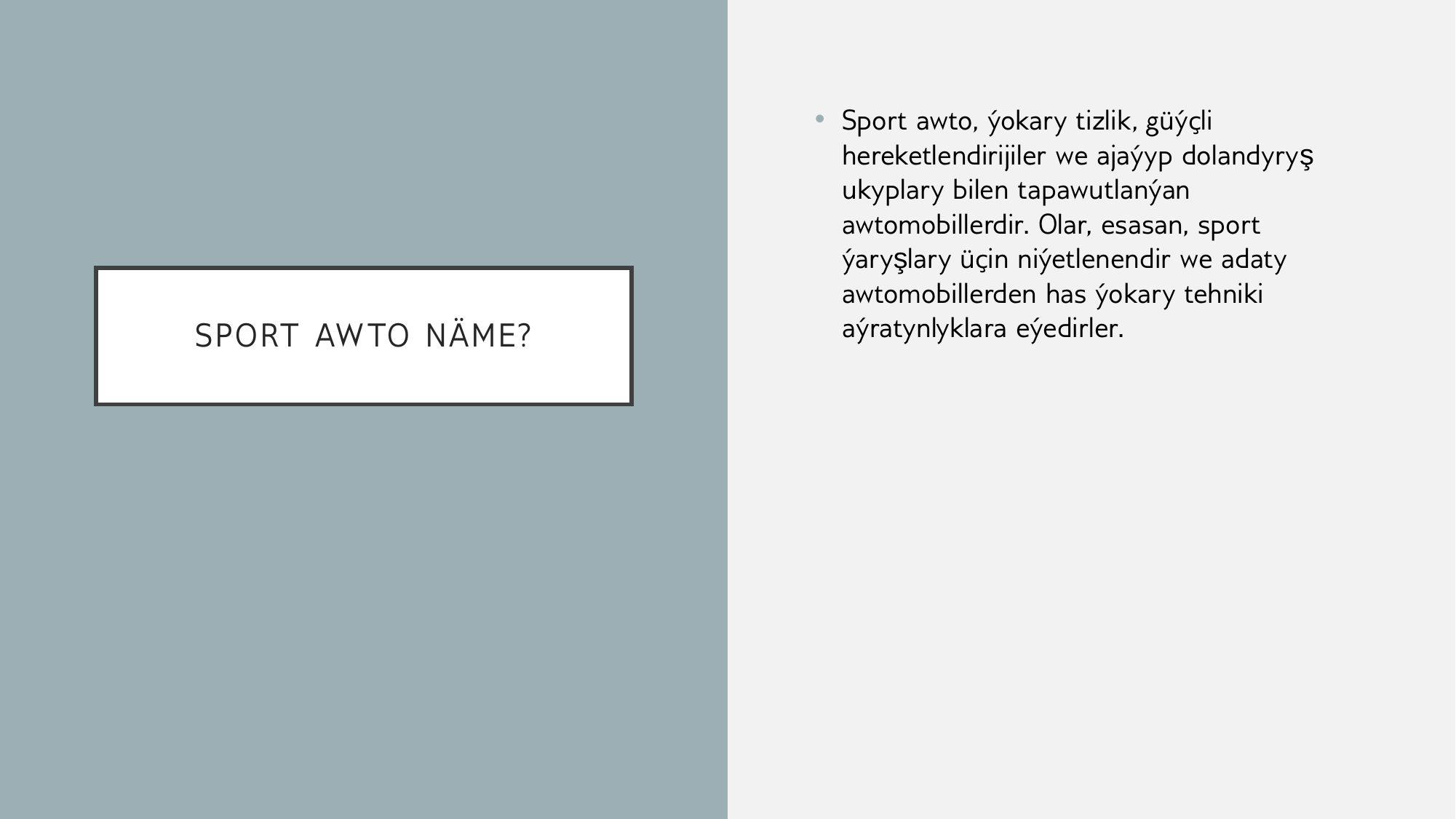

Sport awto, ýokary tizlik, güýçli hereketlendirijiler we ajaýyp dolandyryş ukyplary bilen tapawutlanýan awtomobillerdir. Olar, esasan, sport ýaryşlary üçin niýetlenendir we adaty awtomobillerden has ýokary tehniki aýratynlyklara eýedirler.
# Sport Awto Näme?